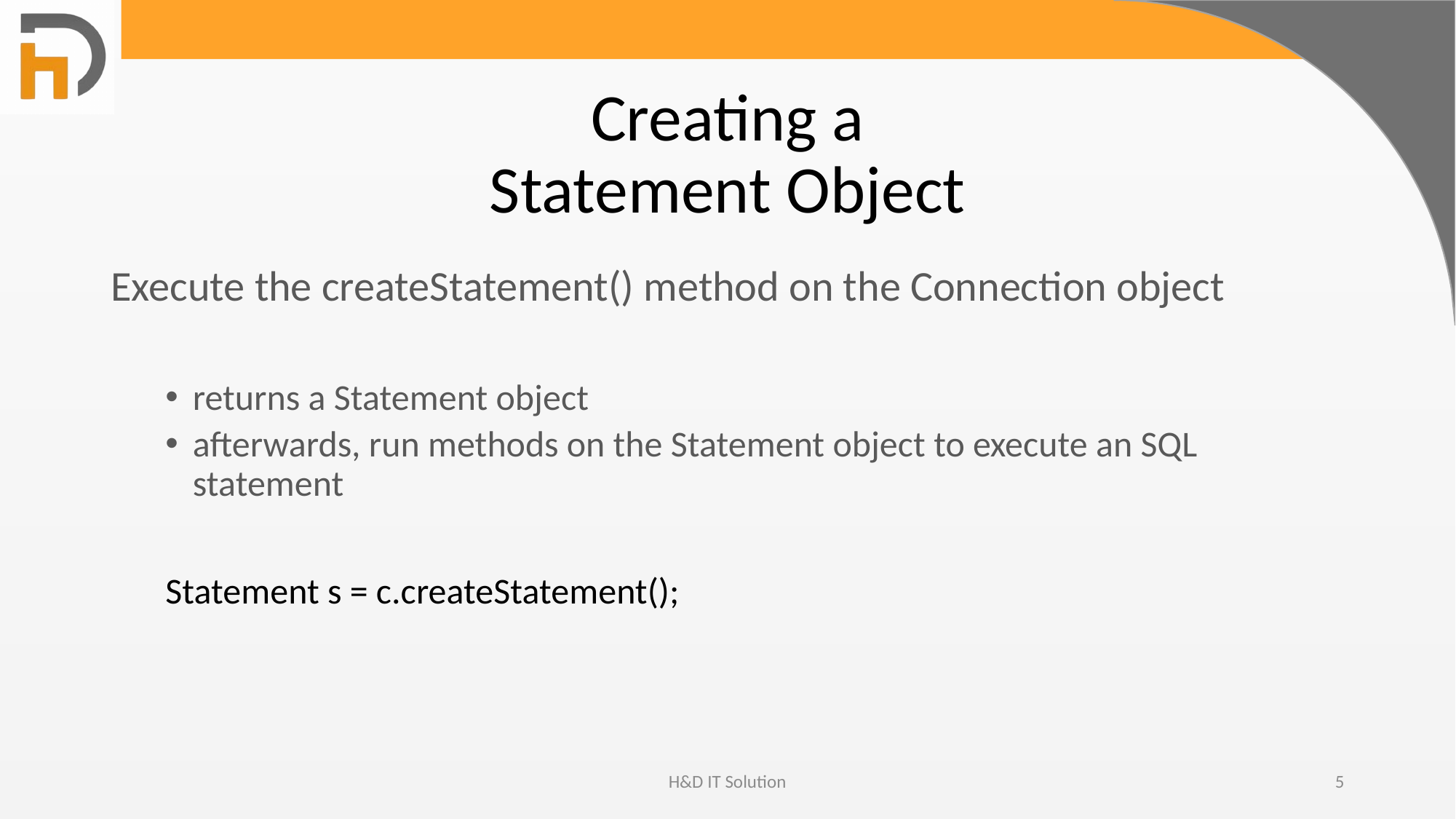

# Creating a Statement Object
Execute the createStatement() method on the Connection object

returns a Statement object
afterwards, run methods on the Statement object to execute an SQL statement

Statement s = c.createStatement();

H&D IT Solution
5